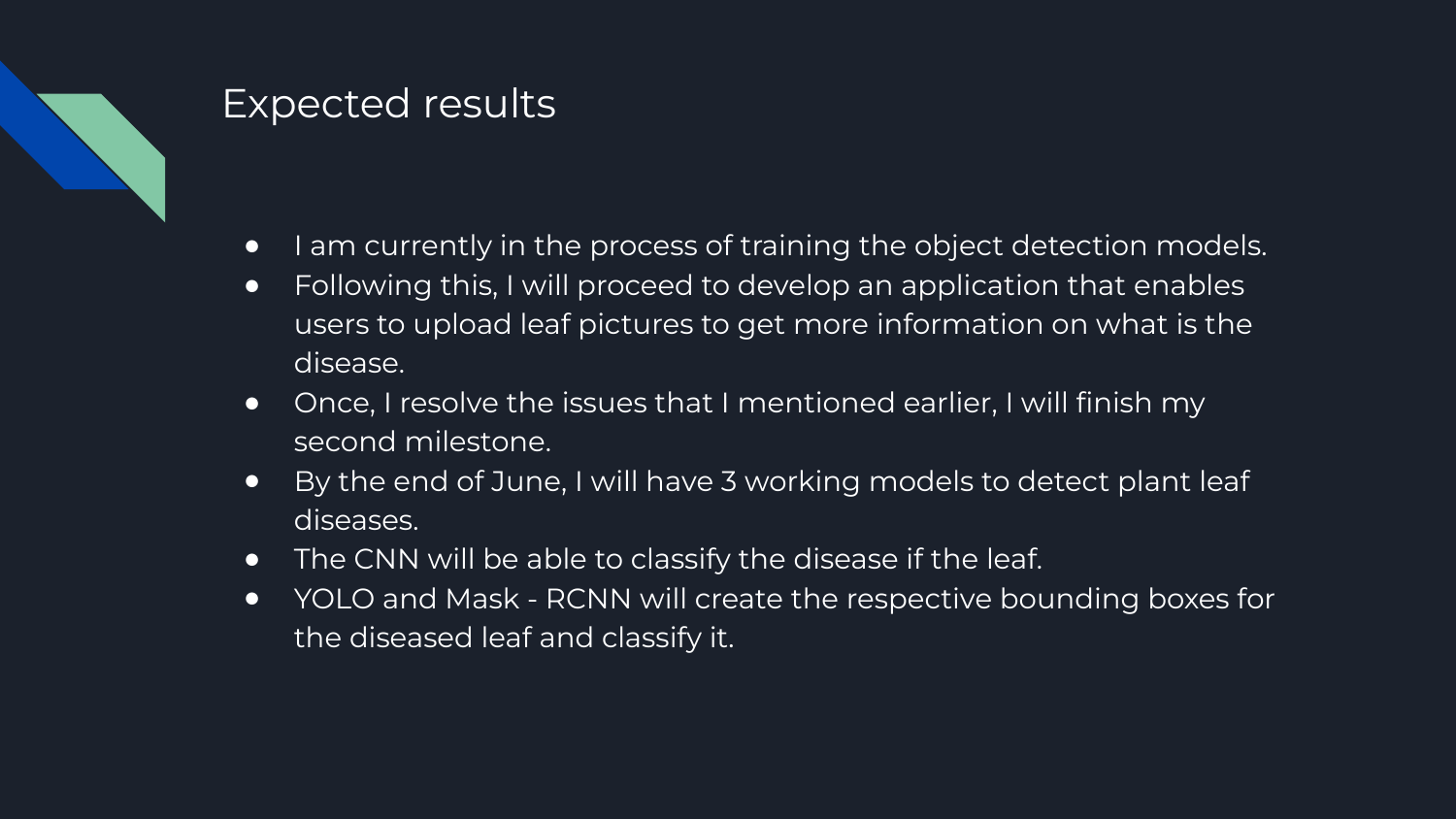

# Expected results
I am currently in the process of training the object detection models.
Following this, I will proceed to develop an application that enables users to upload leaf pictures to get more information on what is the disease.
Once, I resolve the issues that I mentioned earlier, I will finish my second milestone.
By the end of June, I will have 3 working models to detect plant leaf diseases.
The CNN will be able to classify the disease if the leaf.
YOLO and Mask - RCNN will create the respective bounding boxes for the diseased leaf and classify it.